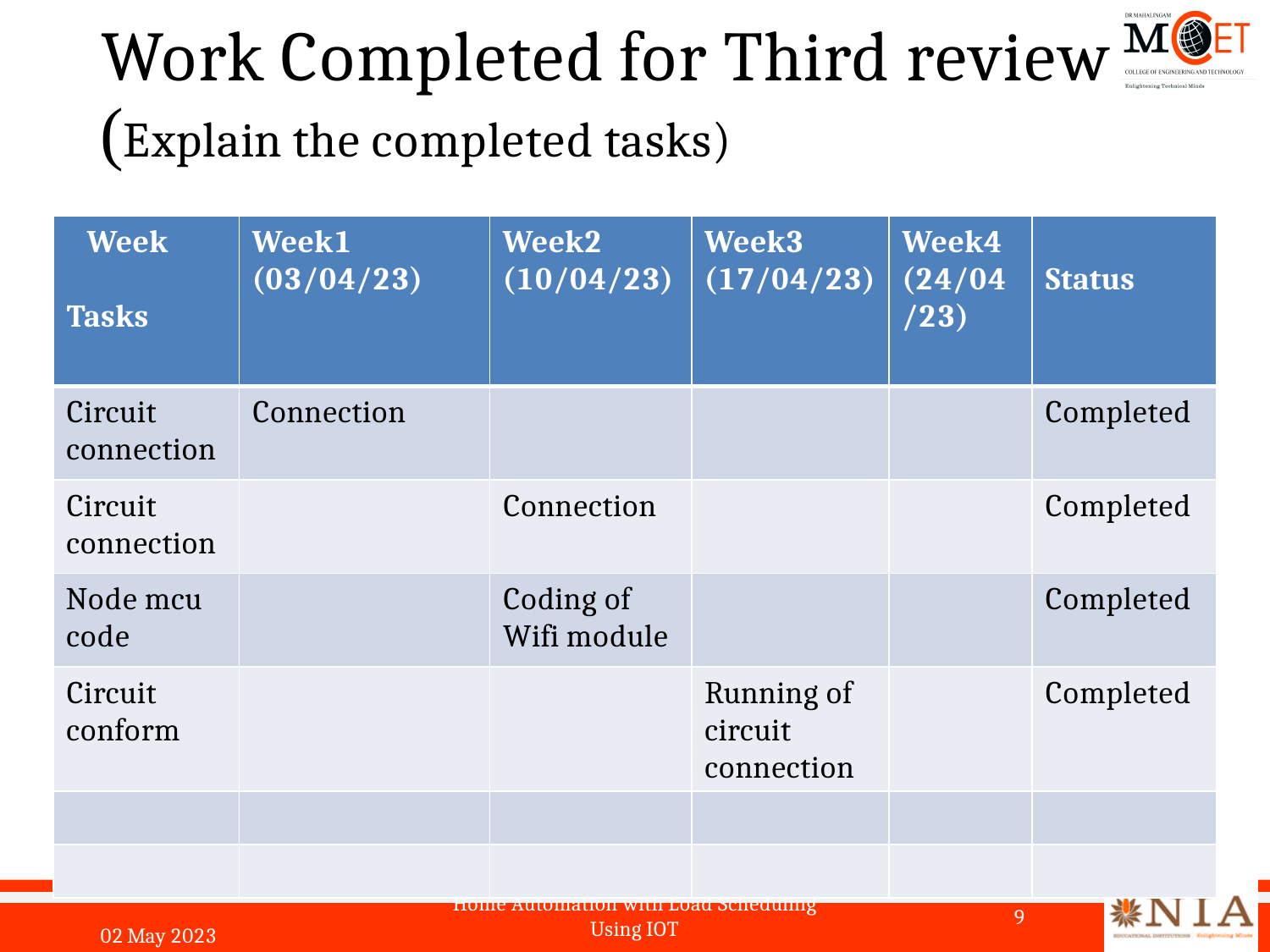

# Work Completed for Third review (Explain the completed tasks)
| Week Tasks | Week1 (03/04/23) | Week2 (10/04/23) | Week3 (17/04/23) | Week4 (24/04/23) | Status |
| --- | --- | --- | --- | --- | --- |
| Circuit connection | Connection |  |  |  | Completed |
| Circuit connection |  | Connection |  |  | Completed |
| Node mcu code |  | Coding of Wifi module |  |  | Completed |
| Circuit conform |  |  | Running of circuit connection |  | Completed |
|  |  |  |  |  |  |
|  |  |  |  |  |  |
Home Automation with Load Scheduling Using IOT
9
02 May 2023